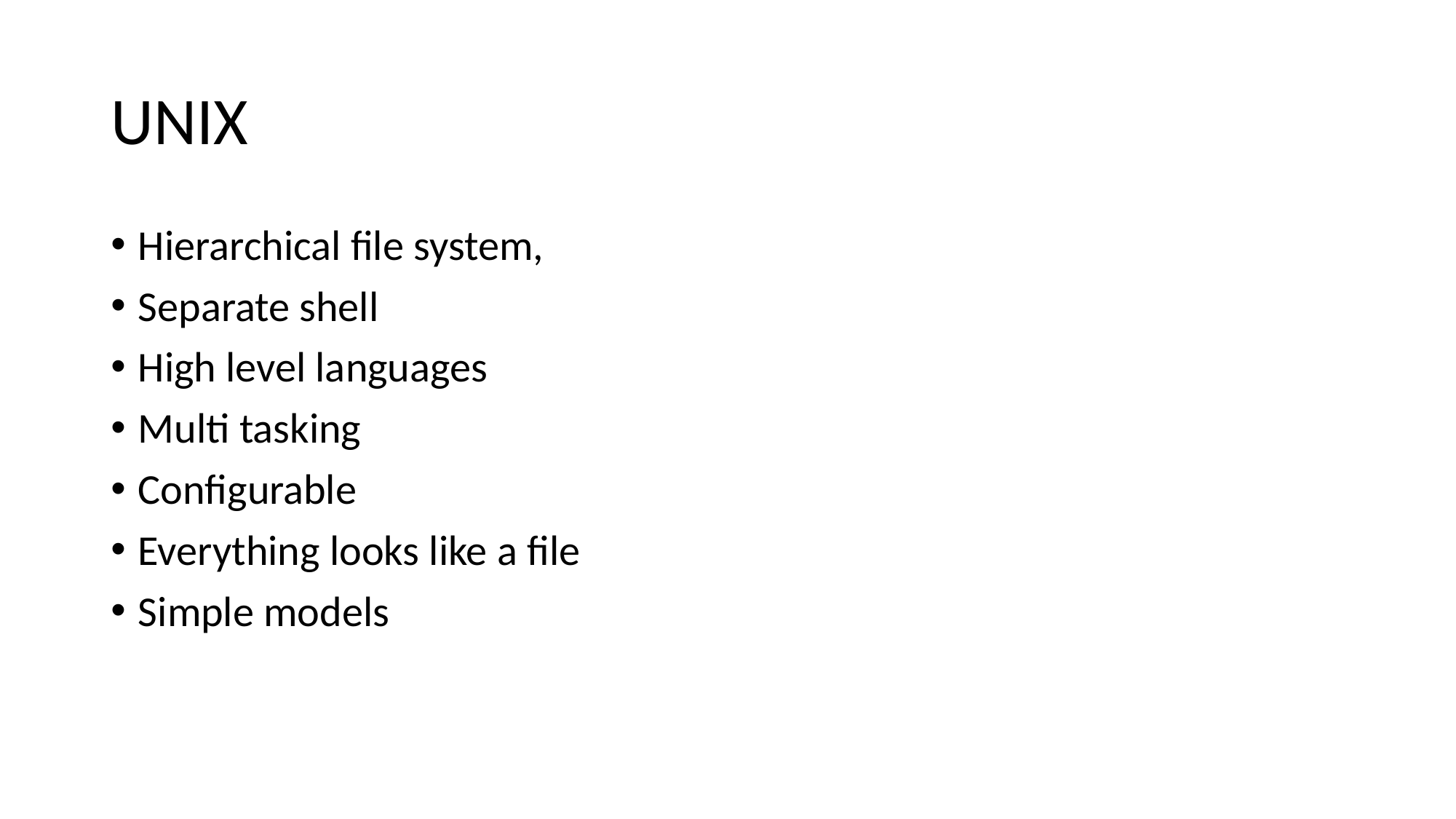

# UNIX
Hierarchical file system,
Separate shell
High level languages
Multi tasking
Configurable
Everything looks like a file
Simple models